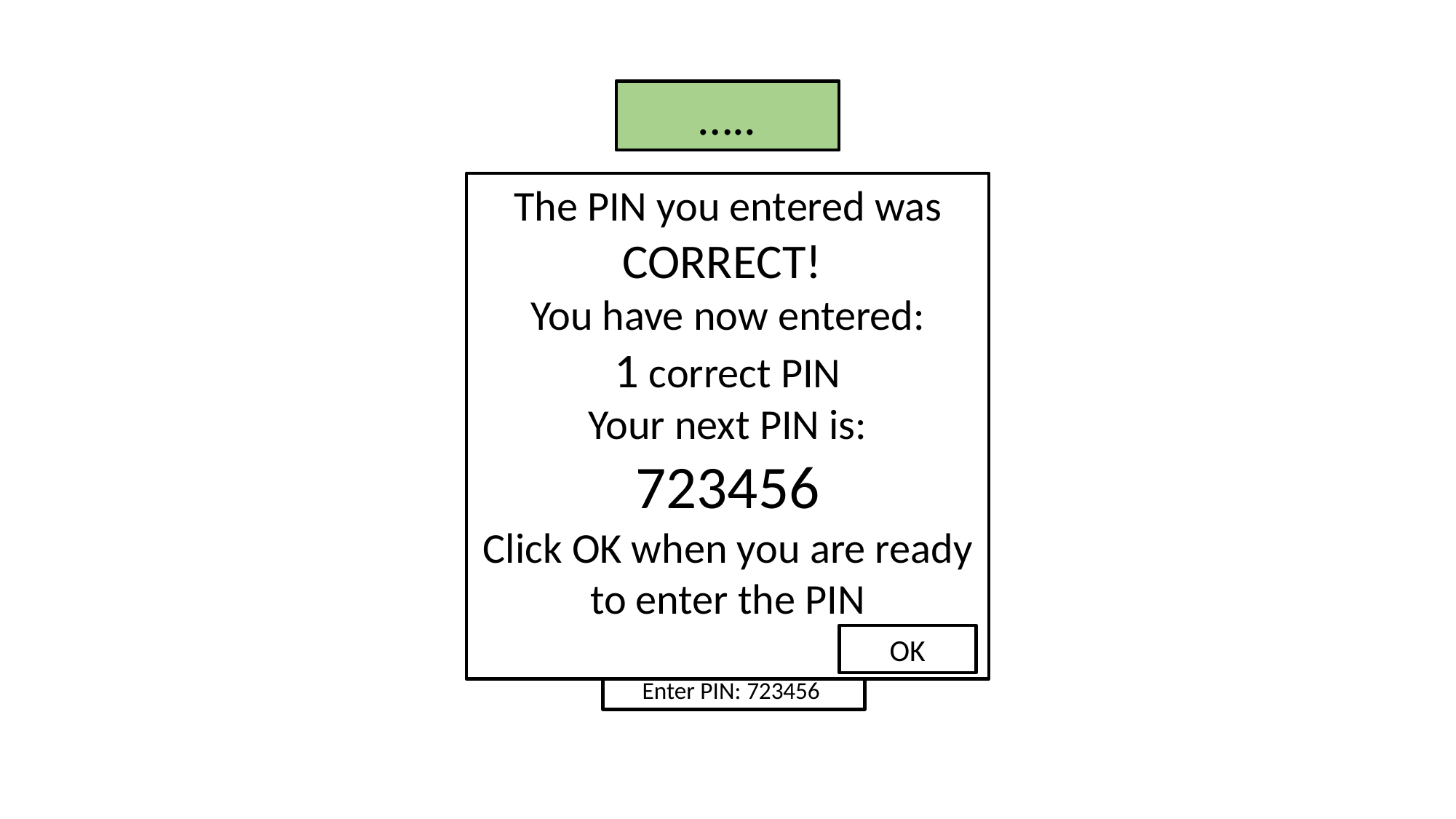

…..
The PIN you entered was CORRECT!
You have now entered:
1 correct PIN
Your next PIN is:
723456
Click OK when you are ready to enter the PIN
3
2
1
6
5
4
9
8
7
0
Delete
OK
Enter PIN: 723456